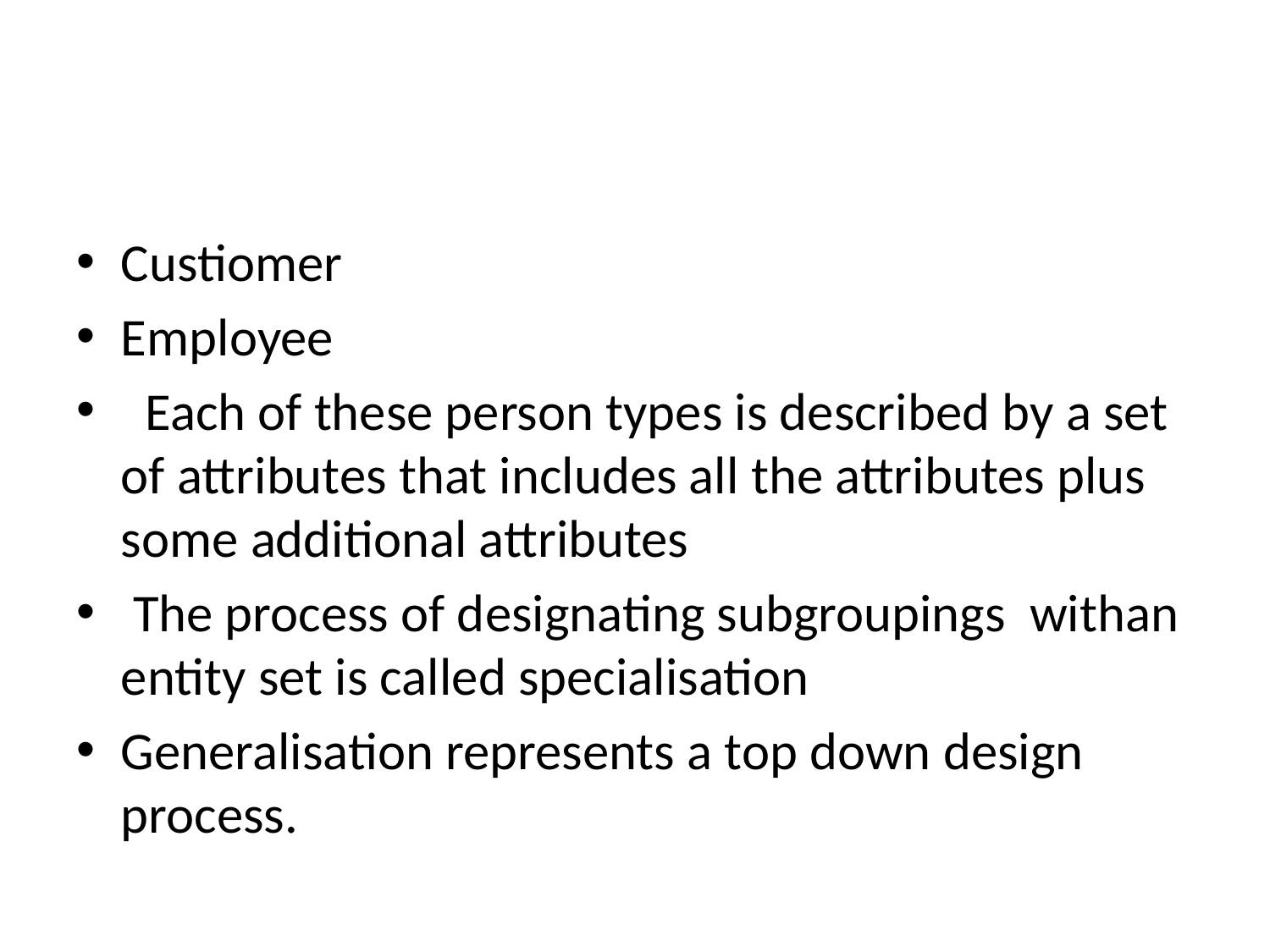

#
Custiomer
Employee
  Each of these person types is described by a set of attributes that includes all the attributes plus some additional attributes
 The process of designating subgroupings  withan entity set is called specialisation
Generalisation represents a top down design process.